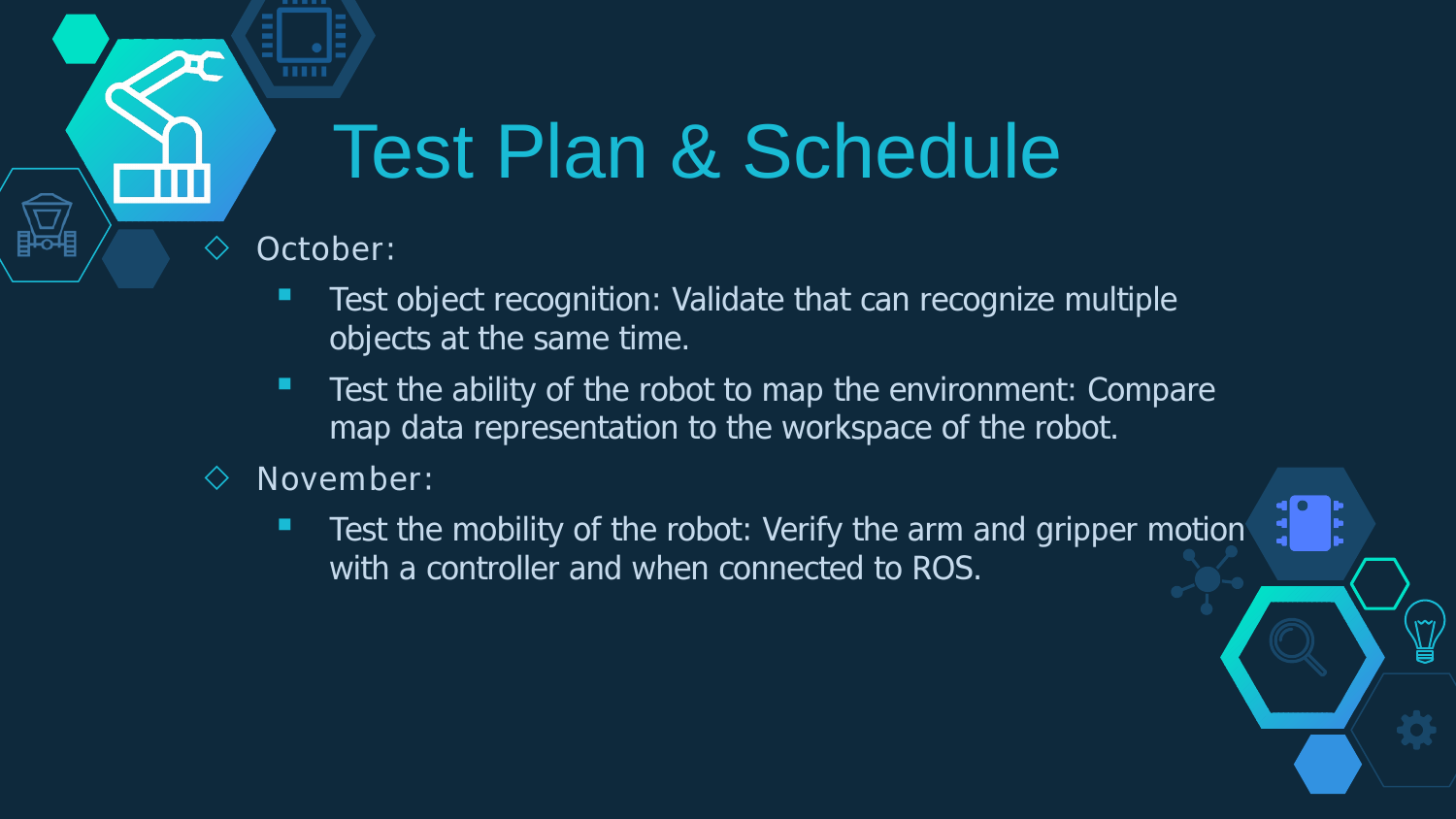

# Test Plan & Schedule
October:
Test object recognition: Validate that can recognize multiple objects at the same time.
Test the ability of the robot to map the environment: Compare map data representation to the workspace of the robot.
November:
Test the mobility of the robot: Verify the arm and gripper motion with a controller and when connected to ROS.